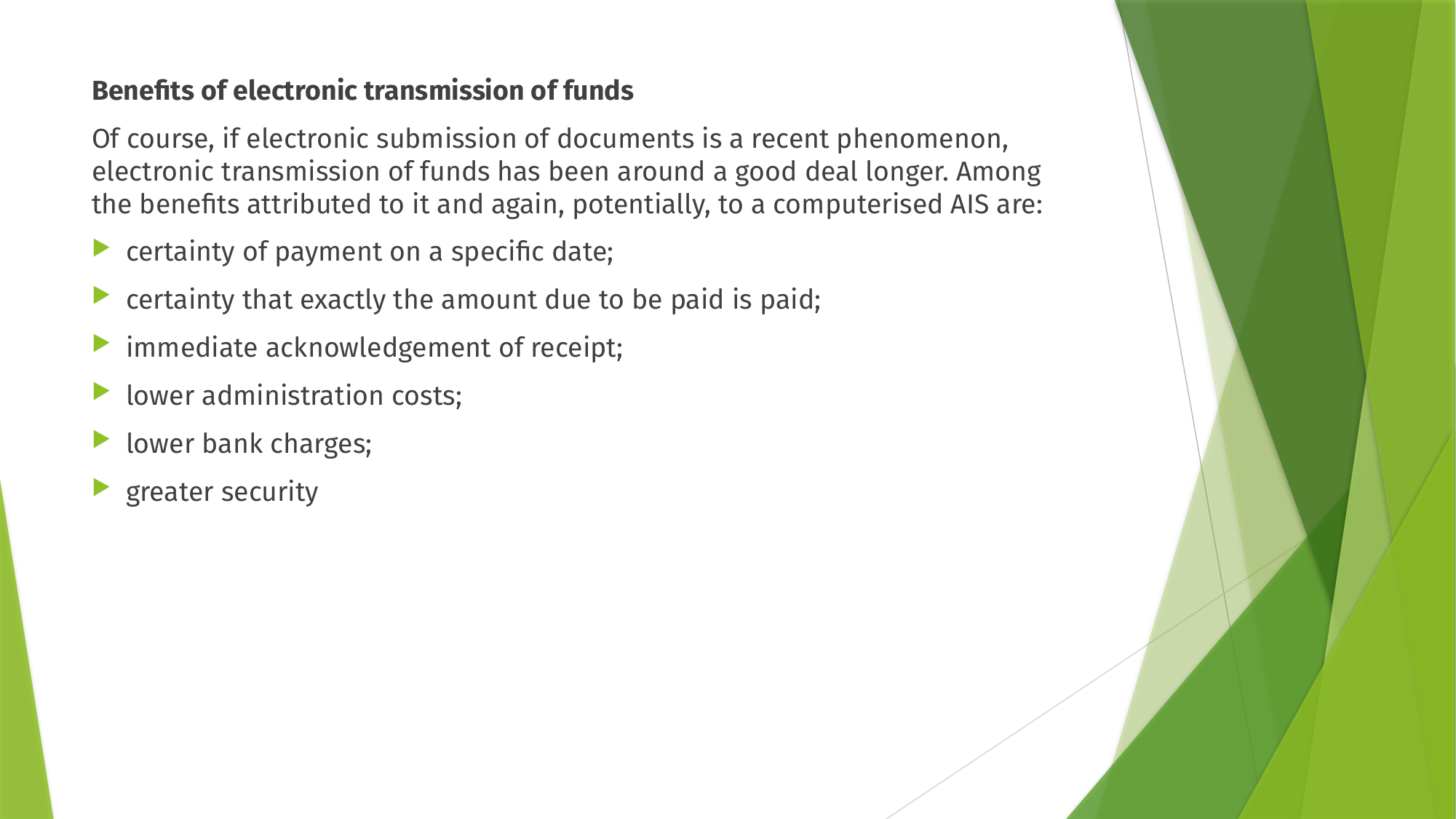

Benefits of electronic transmission of funds
Of course, if electronic submission of documents is a recent phenomenon, electronic transmission of funds has been around a good deal longer. Among the benefits attributed to it and again, potentially, to a computerised AIS are:
certainty of payment on a specific date;
certainty that exactly the amount due to be paid is paid;
immediate acknowledgement of receipt;
lower administration costs;
lower bank charges;
greater security